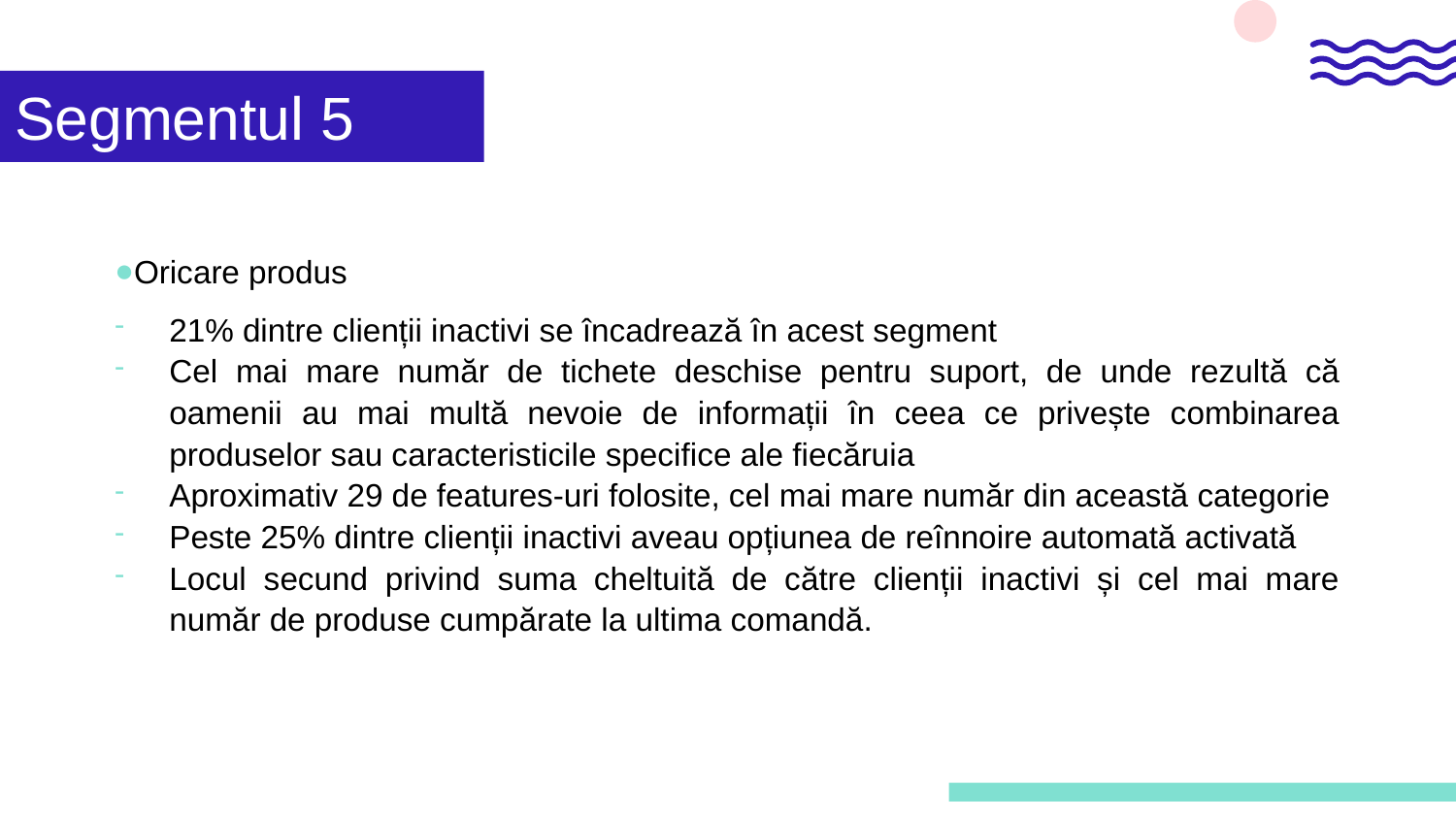

Segmentul 5
Oricare produs
21% dintre clienții inactivi se încadrează în acest segment
Cel mai mare număr de tichete deschise pentru suport, de unde rezultă că oamenii au mai multă nevoie de informații în ceea ce privește combinarea produselor sau caracteristicile specifice ale fiecăruia
Aproximativ 29 de features-uri folosite, cel mai mare număr din această categorie
Peste 25% dintre clienții inactivi aveau opțiunea de reînnoire automată activată
Locul secund privind suma cheltuită de către clienții inactivi și cel mai mare număr de produse cumpărate la ultima comandă.